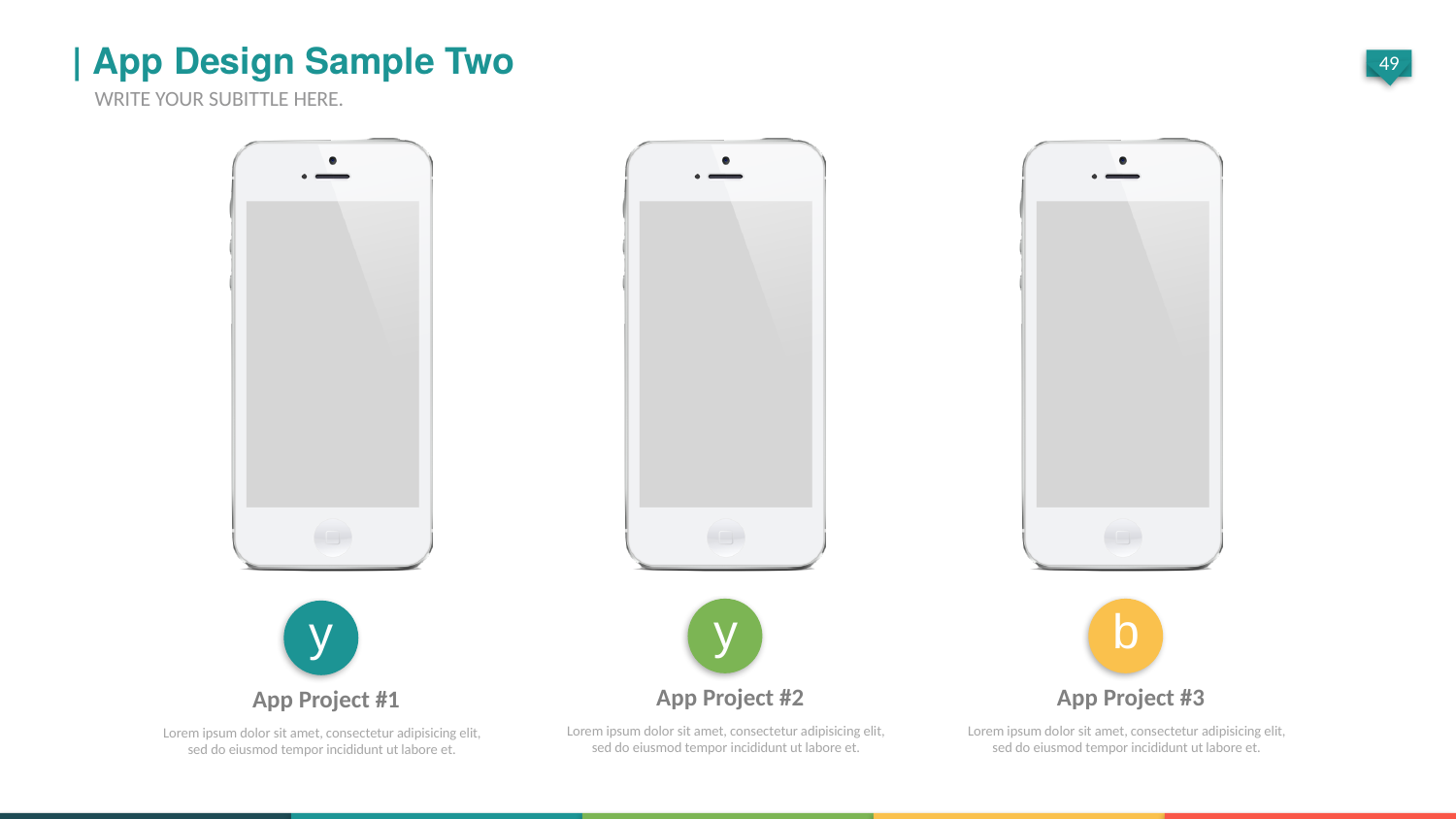

| App Design Sample Two
WRITE YOUR SUBITTLE HERE.

y

b

y

App Project #2
App Project #3
App Project #1
Lorem ipsum dolor sit amet, consectetur adipisicing elit, sed do eiusmod tempor incididunt ut labore et.
Lorem ipsum dolor sit amet, consectetur adipisicing elit, sed do eiusmod tempor incididunt ut labore et.
Lorem ipsum dolor sit amet, consectetur adipisicing elit, sed do eiusmod tempor incididunt ut labore et.